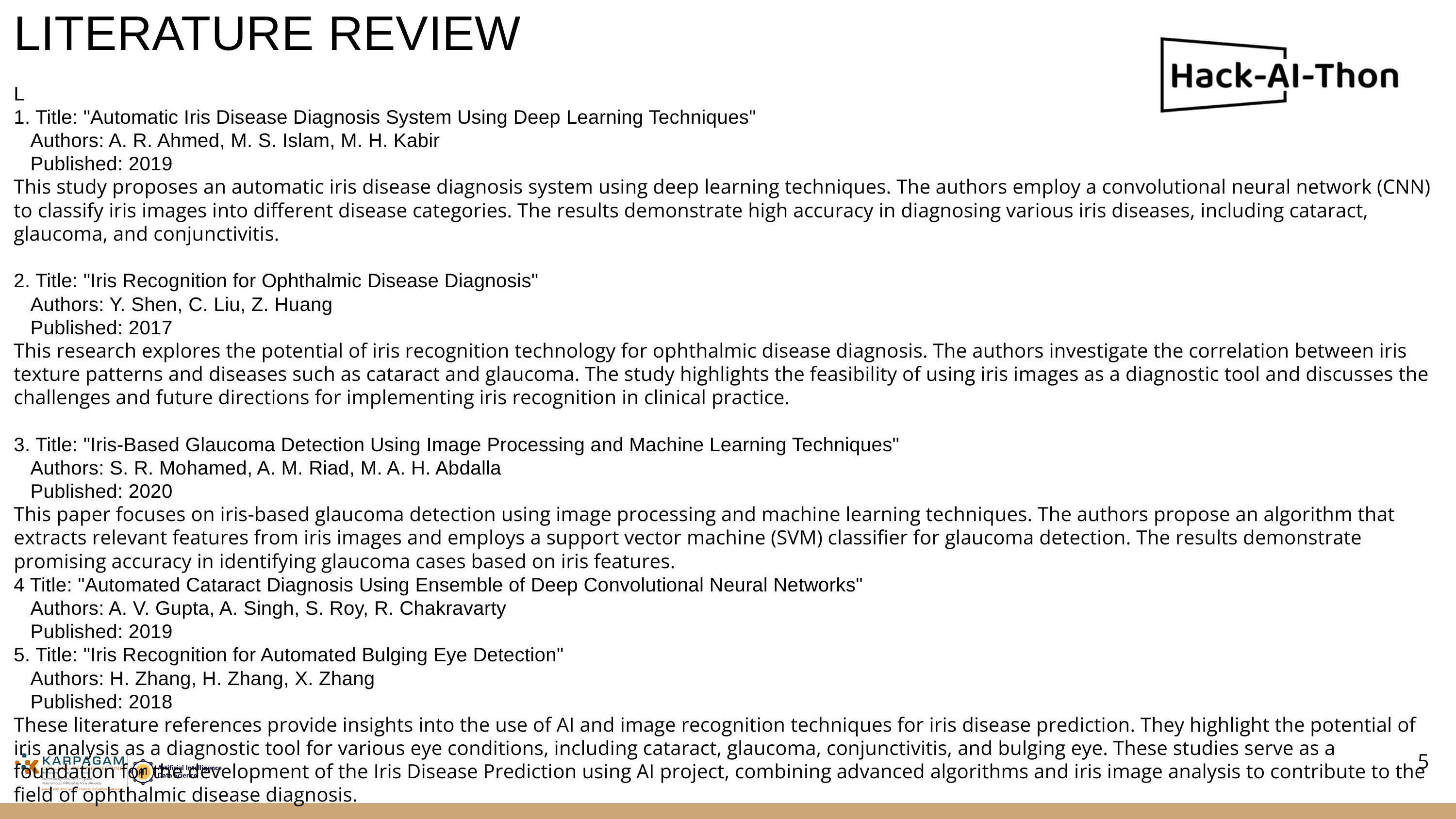

LITERATURE REVIEW
L
1. Title: "Automatic Iris Disease Diagnosis System Using Deep Learning Techniques"
   Authors: A. R. Ahmed, M. S. Islam, M. H. Kabir
   Published: 2019
This study proposes an automatic iris disease diagnosis system using deep learning techniques. The authors employ a convolutional neural network (CNN) to classify iris images into different disease categories. The results demonstrate high accuracy in diagnosing various iris diseases, including cataract, glaucoma, and conjunctivitis.

2. Title: "Iris Recognition for Ophthalmic Disease Diagnosis"
   Authors: Y. Shen, C. Liu, Z. Huang
   Published: 2017
This research explores the potential of iris recognition technology for ophthalmic disease diagnosis. The authors investigate the correlation between iris texture patterns and diseases such as cataract and glaucoma. The study highlights the feasibility of using iris images as a diagnostic tool and discusses the challenges and future directions for implementing iris recognition in clinical practice.

3. Title: "Iris-Based Glaucoma Detection Using Image Processing and Machine Learning Techniques"
   Authors: S. R. Mohamed, A. M. Riad, M. A. H. Abdalla
   Published: 2020
This paper focuses on iris-based glaucoma detection using image processing and machine learning techniques. The authors propose an algorithm that extracts relevant features from iris images and employs a support vector machine (SVM) classifier for glaucoma detection. The results demonstrate promising accuracy in identifying glaucoma cases based on iris features.
4 Title: "Automated Cataract Diagnosis Using Ensemble of Deep Convolutional Neural Networks"
   Authors: A. V. Gupta, A. Singh, S. Roy, R. Chakravarty
   Published: 2019
5. Title: "Iris Recognition for Automated Bulging Eye Detection"
   Authors: H. Zhang, H. Zhang, X. Zhang
   Published: 2018
These literature references provide insights into the use of AI and image recognition techniques for iris disease prediction. They highlight the potential of iris analysis as a diagnostic tool for various eye conditions, including cataract, glaucoma, conjunctivitis, and bulging eye. These studies serve as a foundation for the development of the Iris Disease Prediction using AI project, combining advanced algorithms and iris image analysis to contribute to the field of ophthalmic disease diagnosis.

5